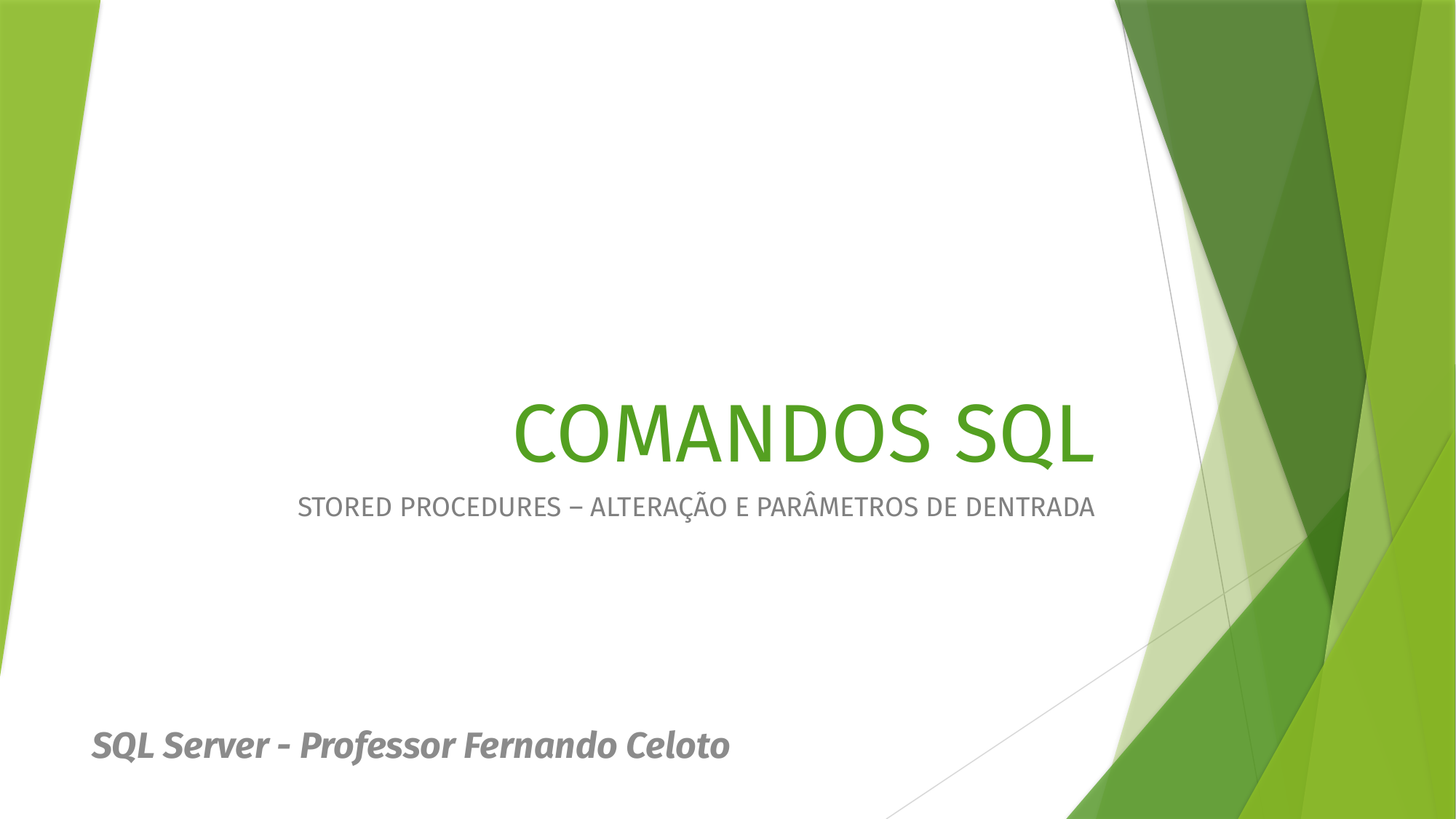

# COMANDOS SQL
STORED PROCEDURES – ALTERAÇÃO E PARÂMETROS DE DENTRADA

SQL Server - Professor Fernando Celoto